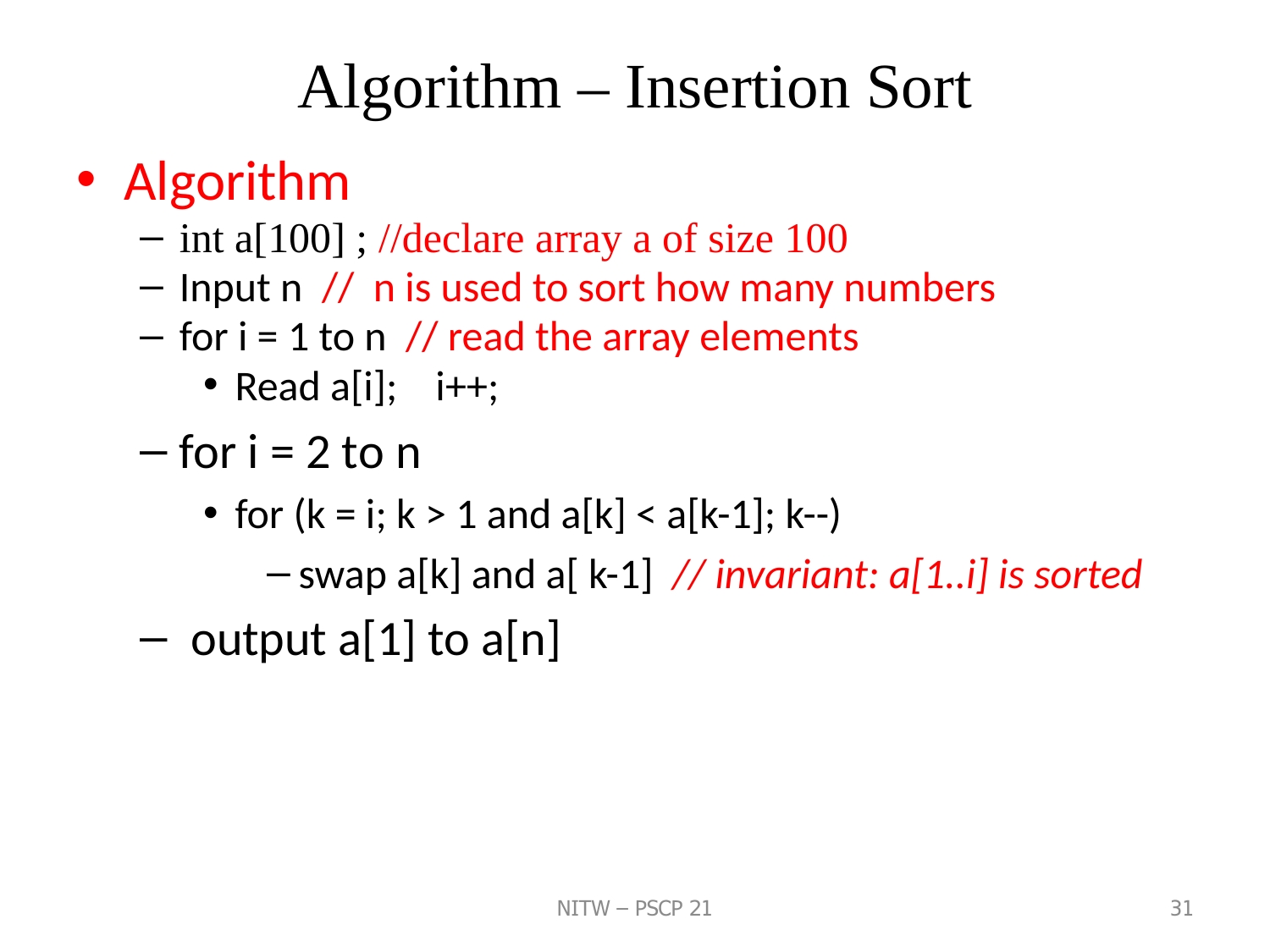

# Algorithm – Insertion Sort
Algorithm
int a[100] ; //declare array a of size 100
Input n  //  n is used to sort how many numbers
for i = 1 to n  // read the array elements
Read a[i];    i++;
for i = 2 to n
for (k = i; k > 1 and a[k] < a[k-1]; k--)
swap a[k] and a[ k-1]  // invariant: a[1..i] is sorted
 output a[1] to a[n]
NITW – PSCP 21
31